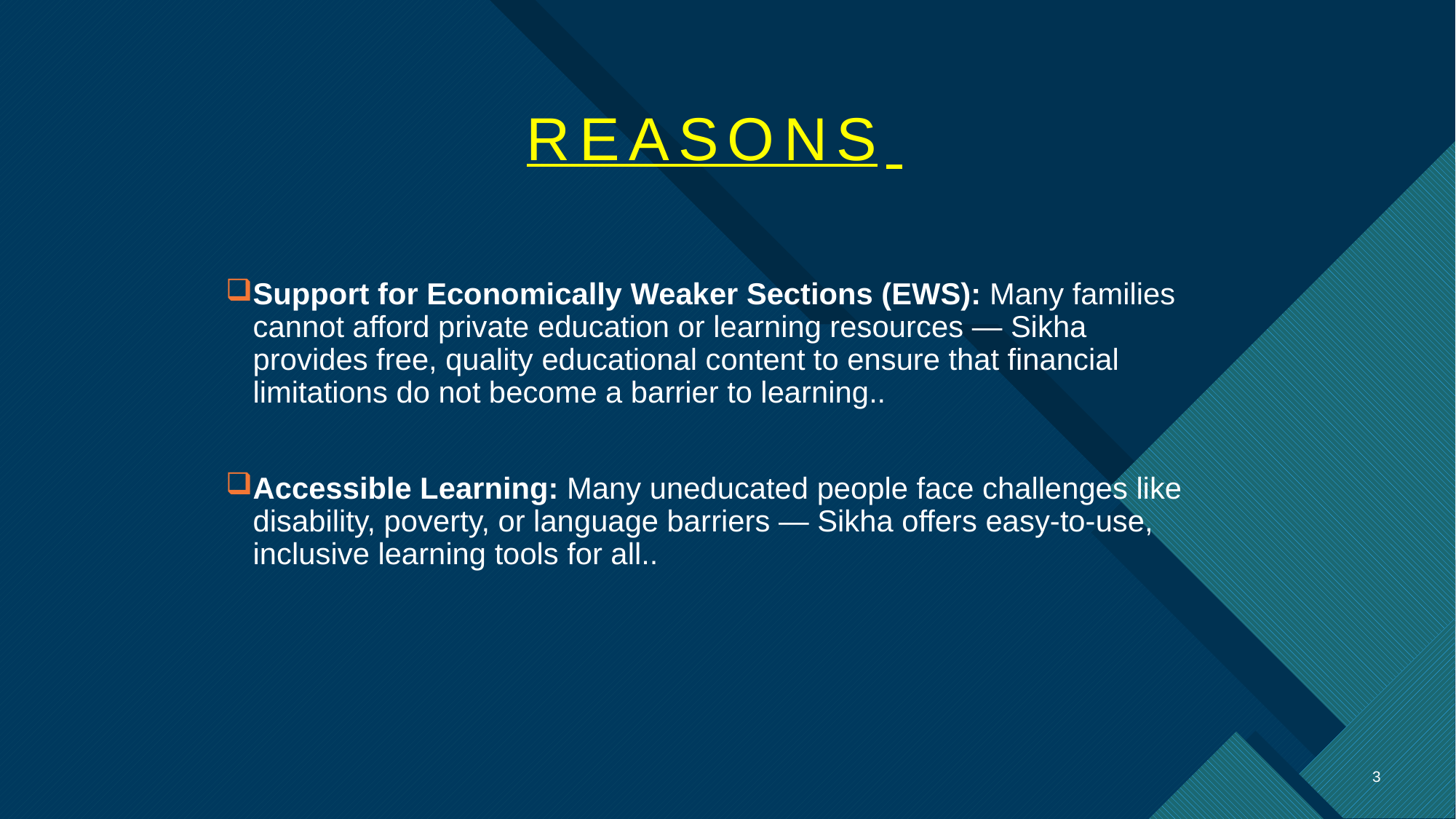

REASONS

Support for Economically Weaker Sections (EWS): Many families cannot afford private education or learning resources — Sikha provides free, quality educational content to ensure that financial limitations do not become a barrier to learning..

Accessible Learning: Many uneducated people face challenges like disability, poverty, or language barriers — Sikha offers easy-to-use, inclusive learning tools for all..
3